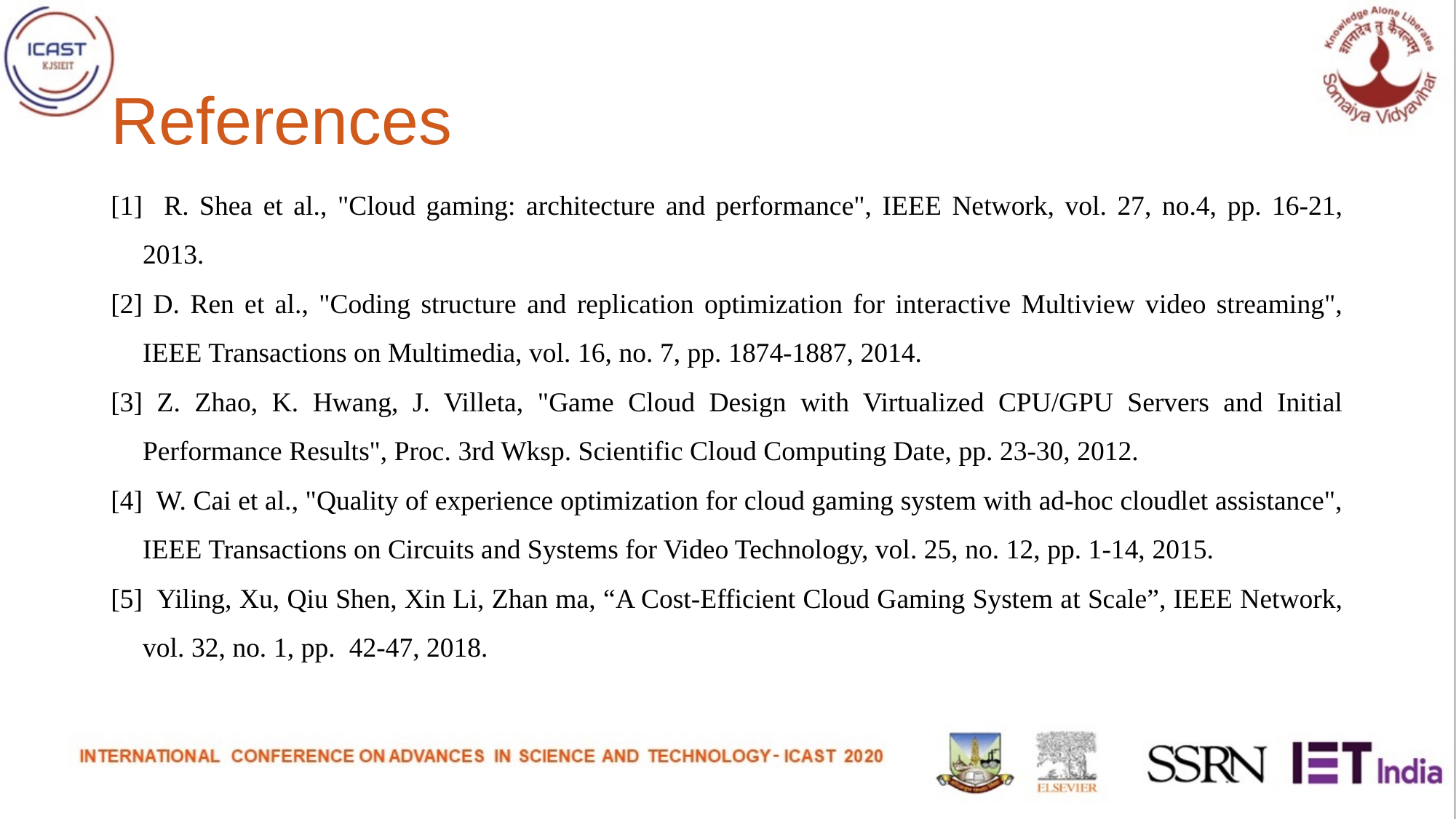

# References
[1]  R. Shea et al., "Cloud gaming: architecture and performance", IEEE Network, vol. 27, no.4, pp. 16-21, 2013.
[2] D. Ren et al., "Coding structure and replication optimization for interactive Multiview video streaming", IEEE Transactions on Multimedia, vol. 16, no. 7, pp. 1874-1887, 2014.
[3] Z. Zhao, K. Hwang, J. Villeta, "Game Cloud Design with Virtualized CPU/GPU Servers and Initial Performance Results", Proc. 3rd Wksp. Scientific Cloud Computing Date, pp. 23-30, 2012.
[4]  W. Cai et al., "Quality of experience optimization for cloud gaming system with ad-hoc cloudlet assistance", IEEE Transactions on Circuits and Systems for Video Technology, vol. 25, no. 12, pp. 1-14, 2015.
[5]  Yiling, Xu, Qiu Shen, Xin Li, Zhan ma, “A Cost-Efficient Cloud Gaming System at Scale”, IEEE Network, vol. 32, no. 1, pp.  42-47, 2018.